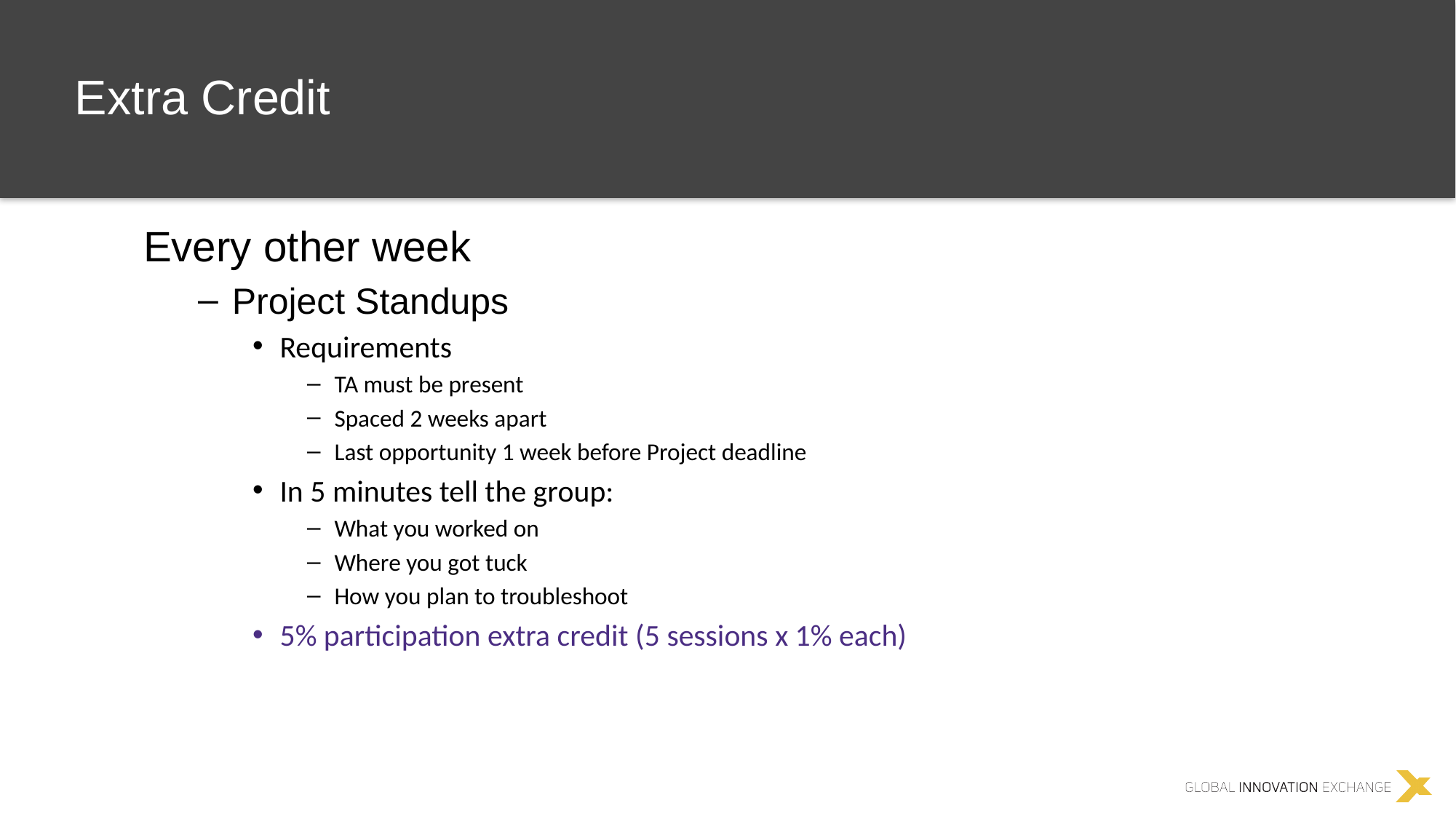

Extra Credit
Every other week
Project Standups
Requirements
TA must be present
Spaced 2 weeks apart
Last opportunity 1 week before Project deadline
In 5 minutes tell the group:
What you worked on
Where you got tuck
How you plan to troubleshoot
5% participation extra credit (5 sessions x 1% each)